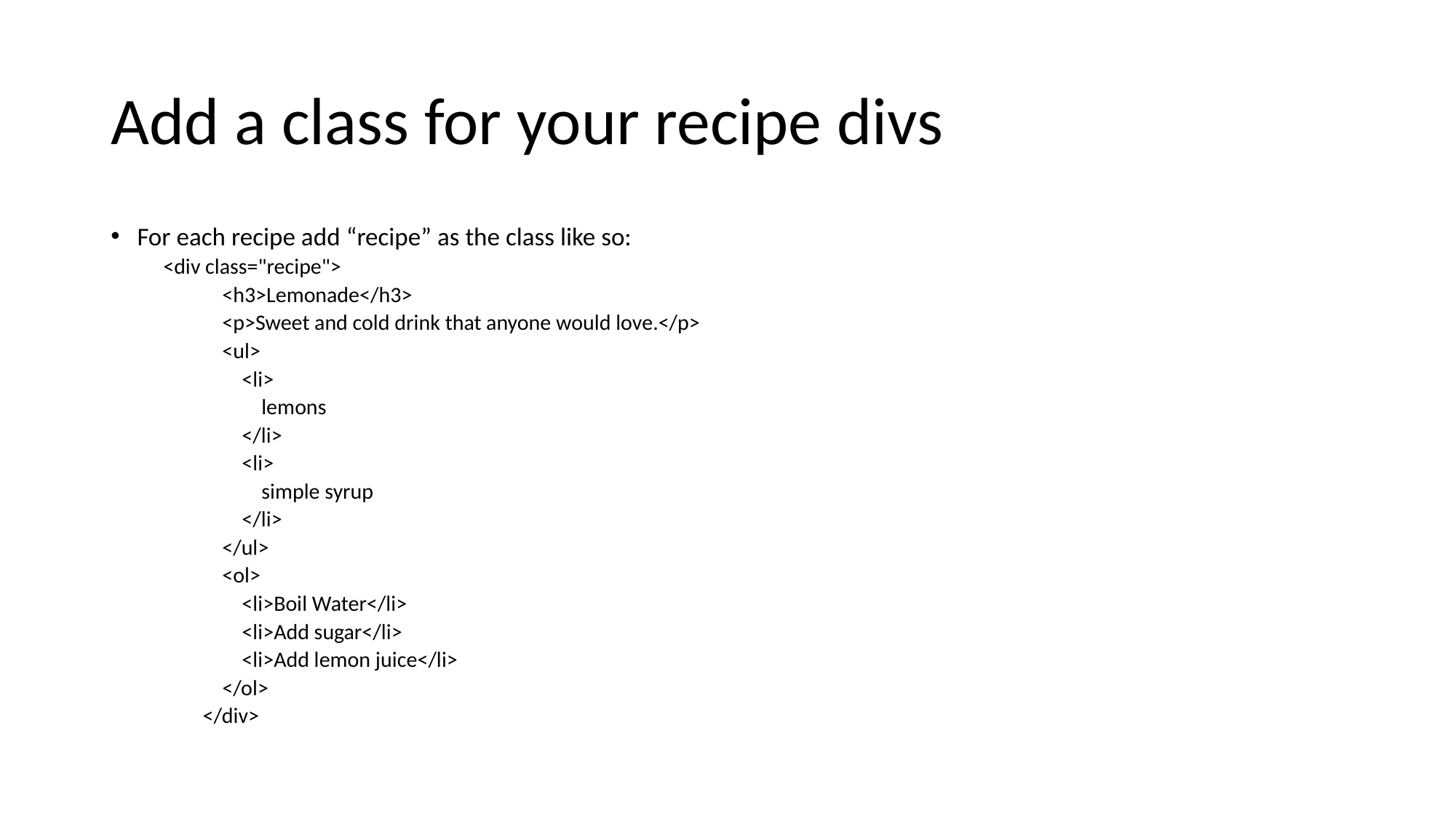

# Add a class for your recipe divs
For each recipe add “recipe” as the class like so:
<div class="recipe">
            <h3>Lemonade</h3>
            <p>Sweet and cold drink that anyone would love.</p>
            <ul>
                <li>
                    lemons
                </li>
                <li>
                    simple syrup
                </li>
            </ul>
            <ol>
                <li>Boil Water</li>
                <li>Add sugar</li>
                <li>Add lemon juice</li>
            </ol>
        </div>